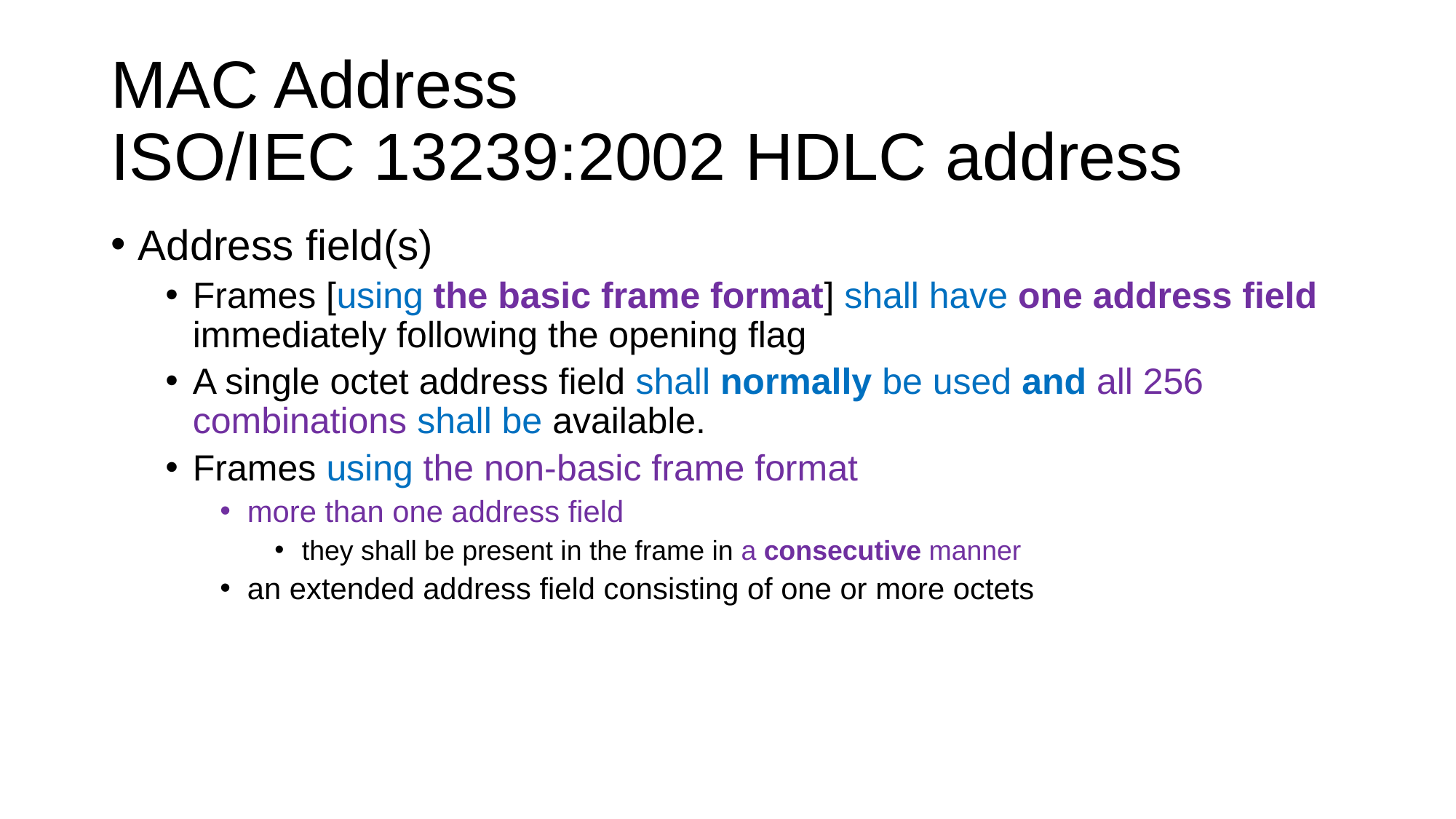

# MAC Address ISO/IEC 13239:2002 HDLC address
Address field(s)
Frames [using the basic frame format] shall have one address field immediately following the opening flag
A single octet address field shall normally be used and all 256 combinations shall be available.
Frames using the non-basic frame format
more than one address field
they shall be present in the frame in a consecutive manner
an extended address field consisting of one or more octets